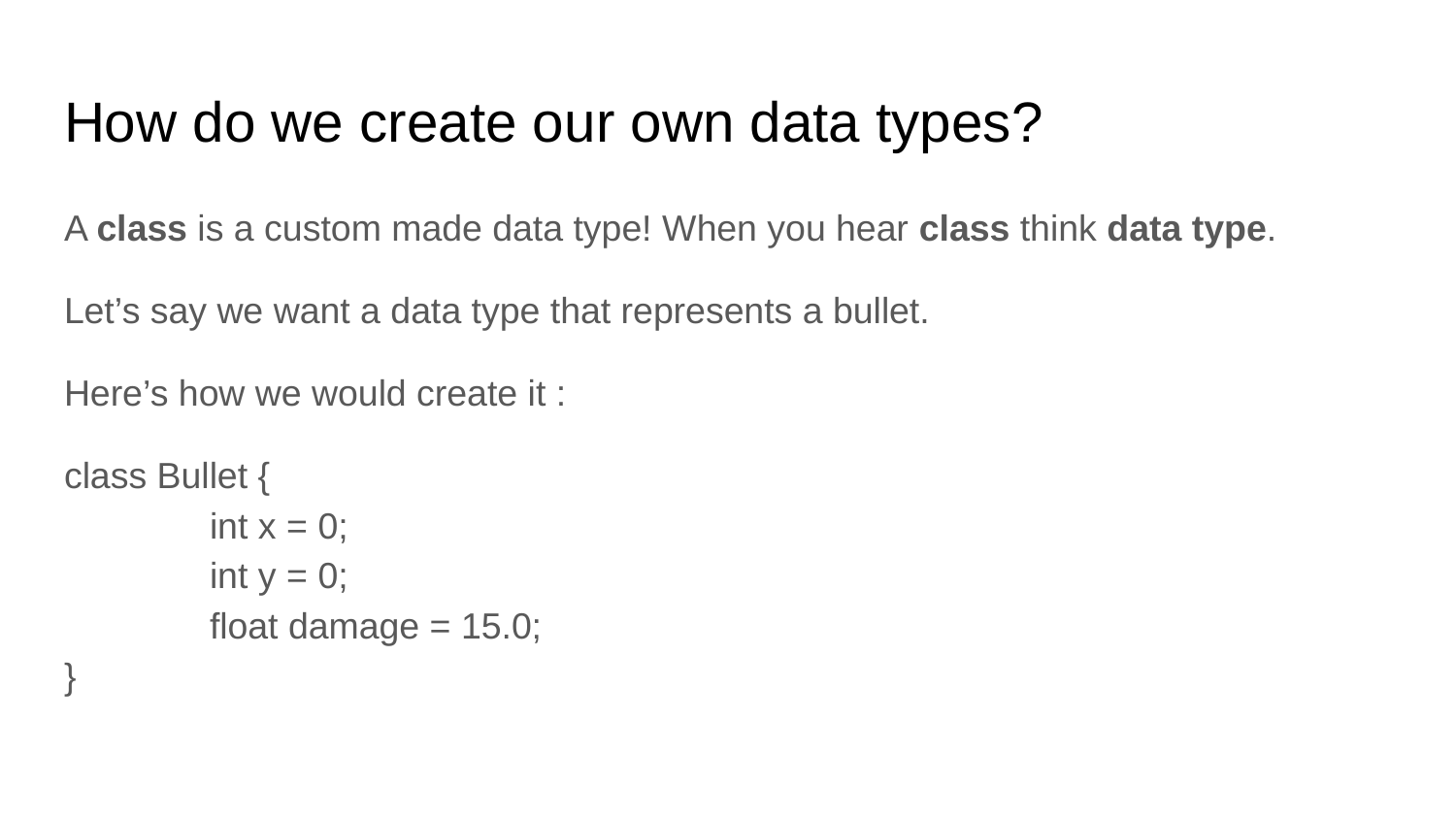

# How do we create our own data types?
A class is a custom made data type! When you hear class think data type.
Let’s say we want a data type that represents a bullet.
Here’s how we would create it :
class Bullet {
	int x = 0;
	int y = 0;
	float damage = 15.0;
}